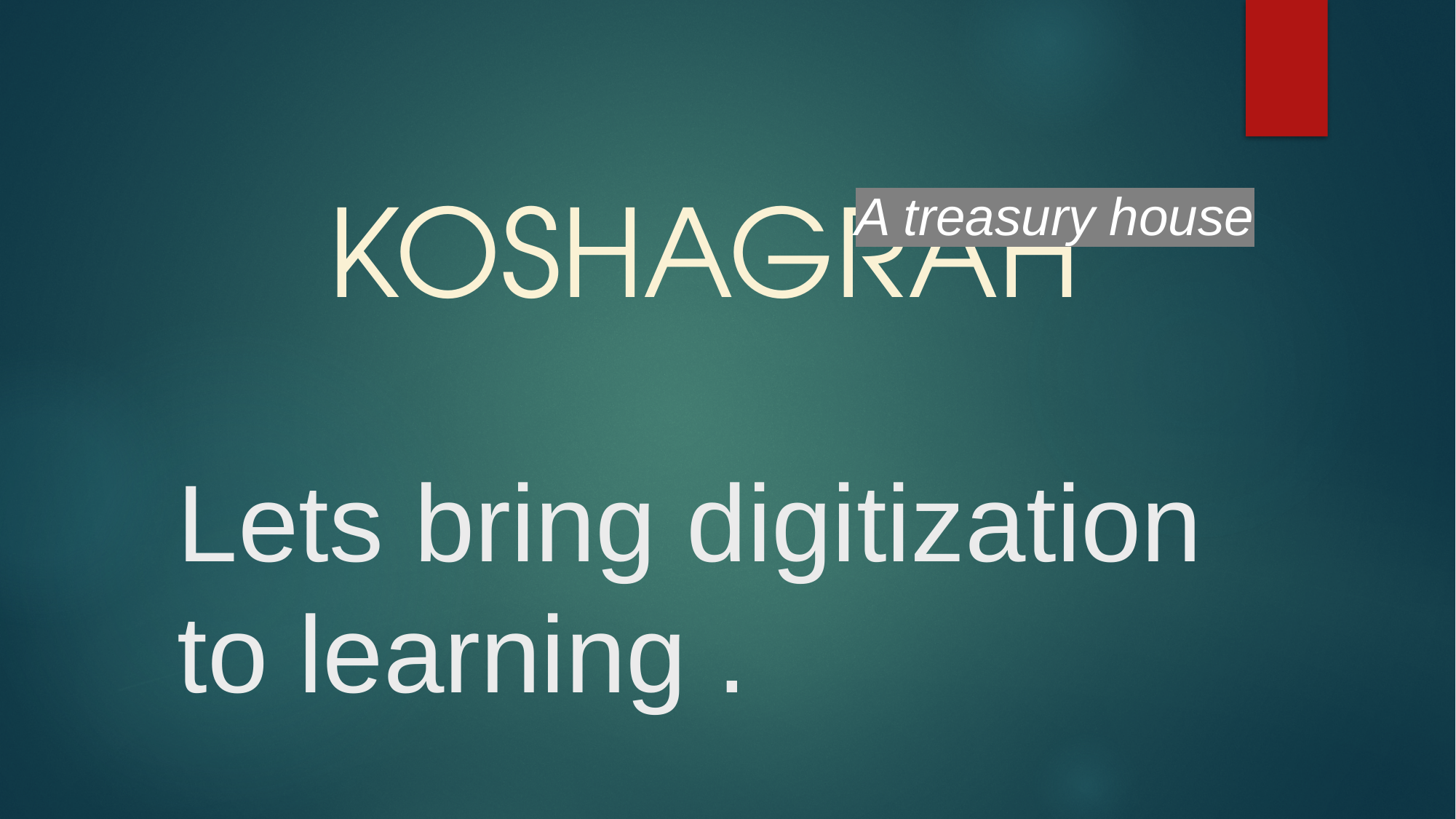

A treasury house
# KOSHAGRAH Lets bring digitization to learning .